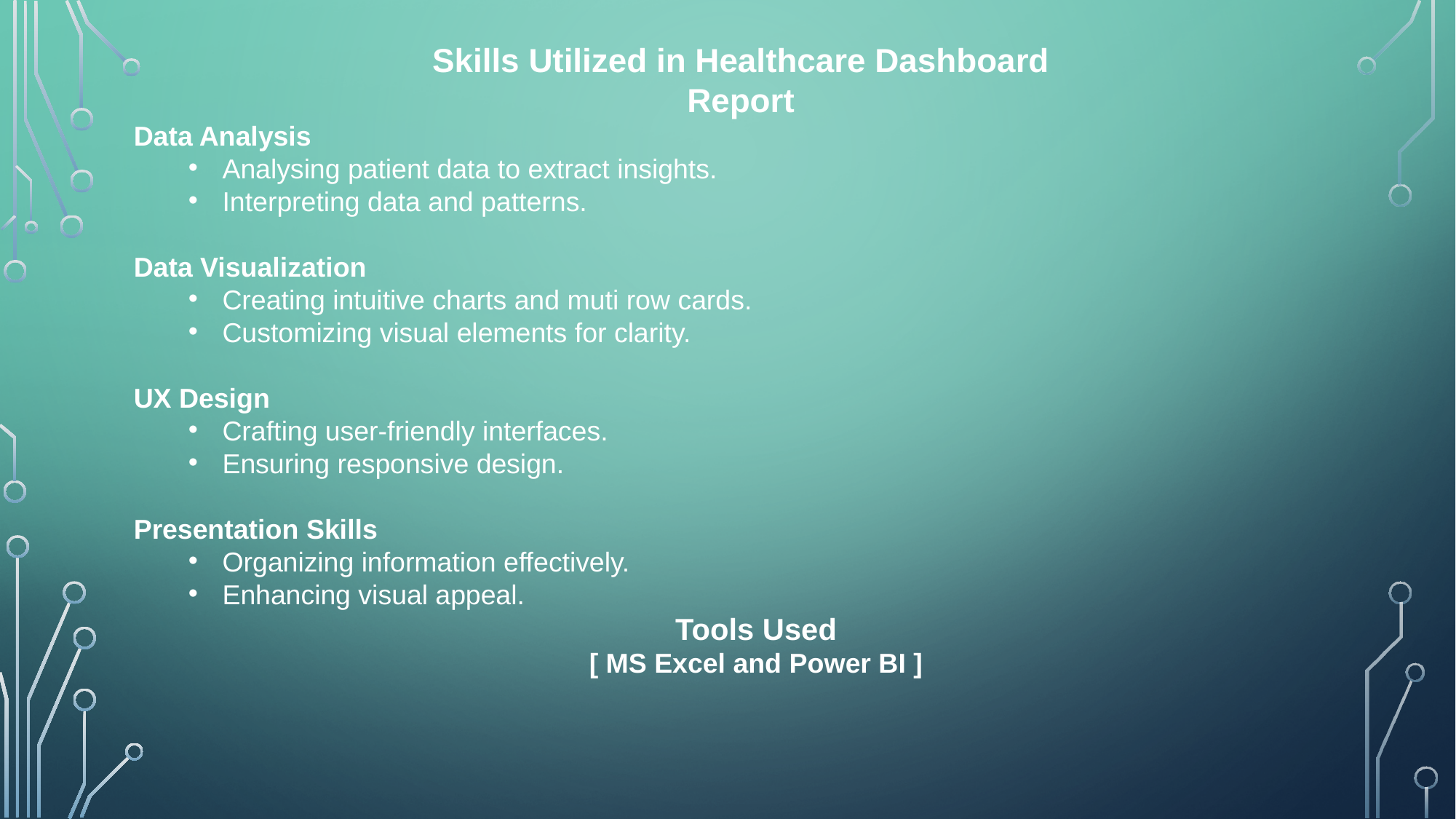

Skills Utilized in Healthcare Dashboard Report
Data Analysis
Analysing patient data to extract insights.
Interpreting data and patterns.

Data Visualization
Creating intuitive charts and muti row cards.
Customizing visual elements for clarity.

UX Design
Crafting user-friendly interfaces.
Ensuring responsive design.

Presentation Skills
Organizing information effectively.
Enhancing visual appeal.
Tools Used
[ MS Excel and Power BI ]